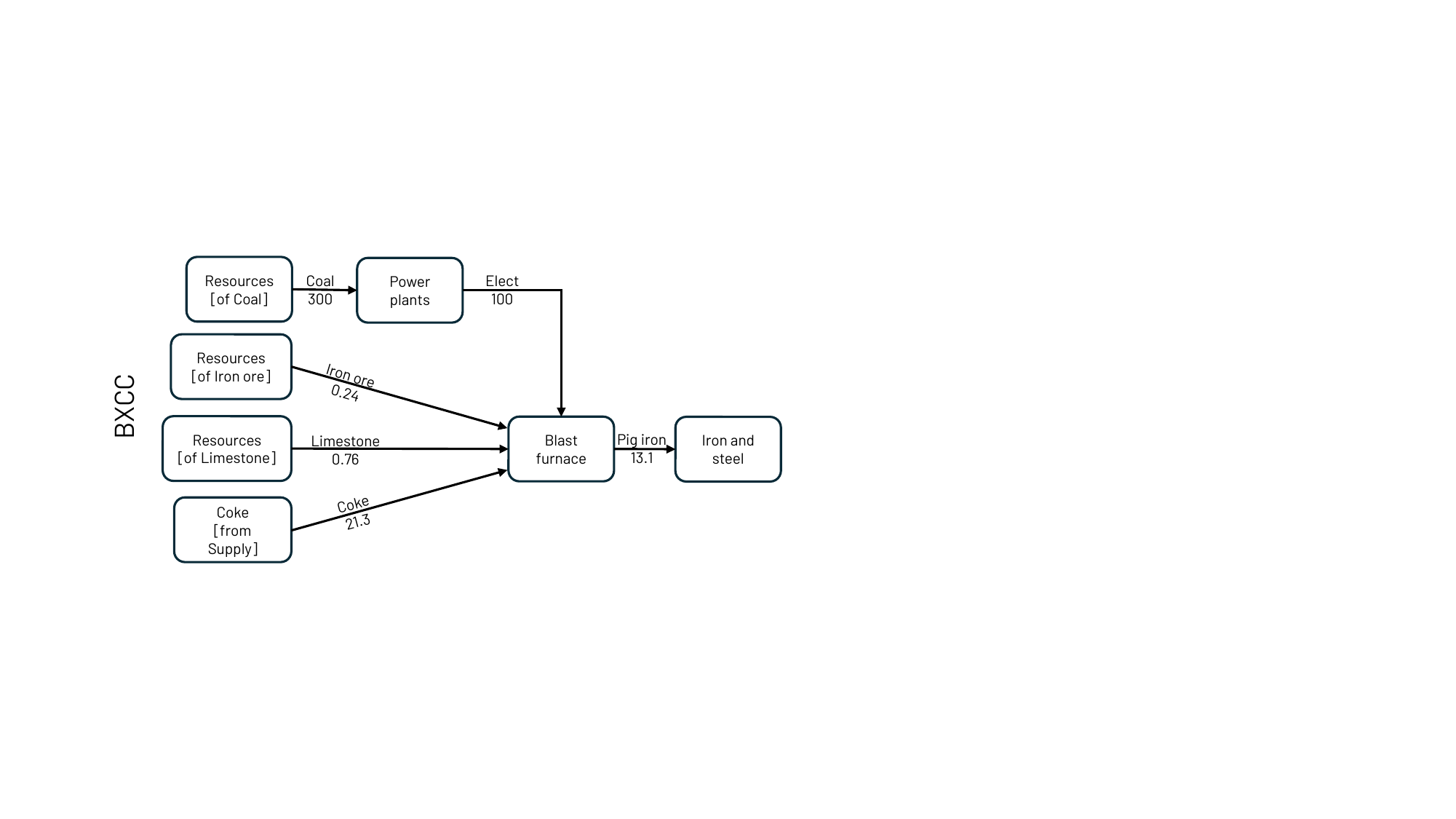

Resources
[of Coal]
Power plants
Coal
300
Elect
100
Resources
[of Iron ore]
Iron ore
0.24
BXCC
Resources
[of Limestone]
Blast furnace
Iron and steel
Pig iron
13.1
Limestone
0.76
Coke
21.3
Coke
[from Supply]